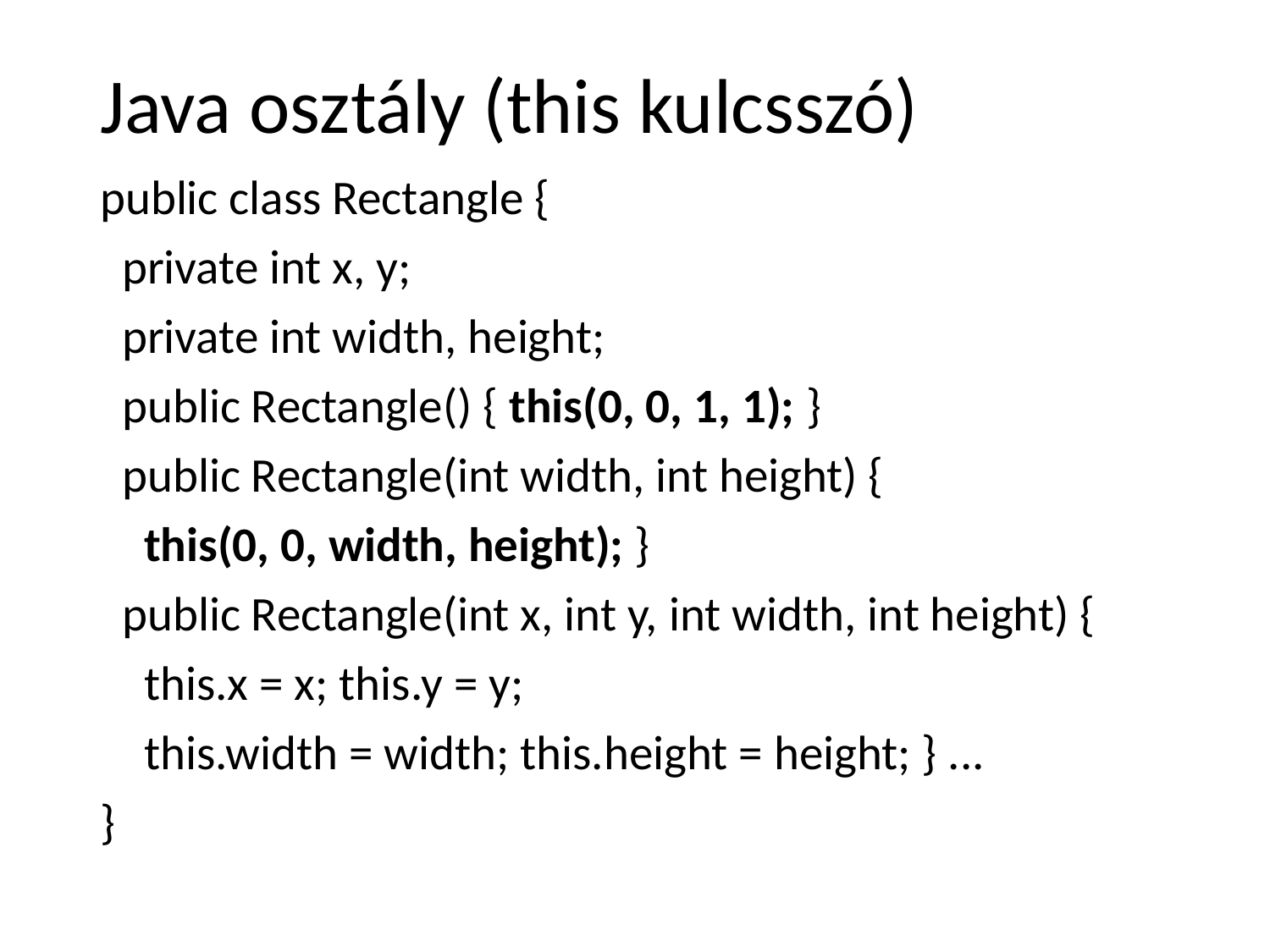

# Java osztály (this kulcsszó)
public class Rectangle {
  private int x, y;
  private int width, height;
  public Rectangle() { this(0, 0, 1, 1); }
  public Rectangle(int width, int height) {
    this(0, 0, width, height); }
  public Rectangle(int x, int y, int width, int height) {
    this.x = x; this.y = y;
    this.width = width; this.height = height; } ...
}